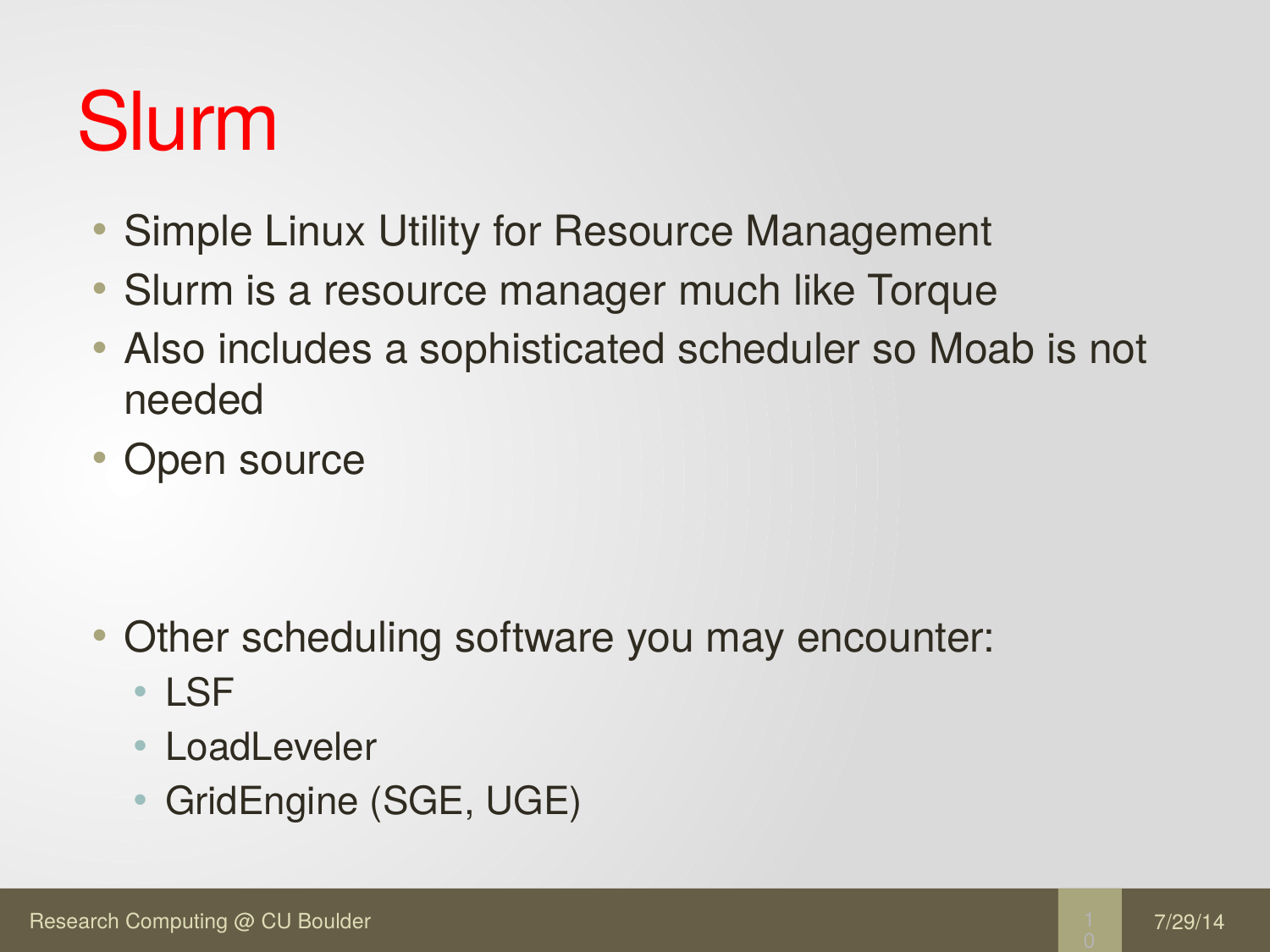

# Slurm
Simple Linux Utility for Resource Management
Slurm is a resource manager much like Torque
Also includes a sophisticated scheduler so Moab is not needed
Open source

Other scheduling software you may encounter:
LSF
LoadLeveler
GridEngine (SGE, UGE)
7/29/14
10